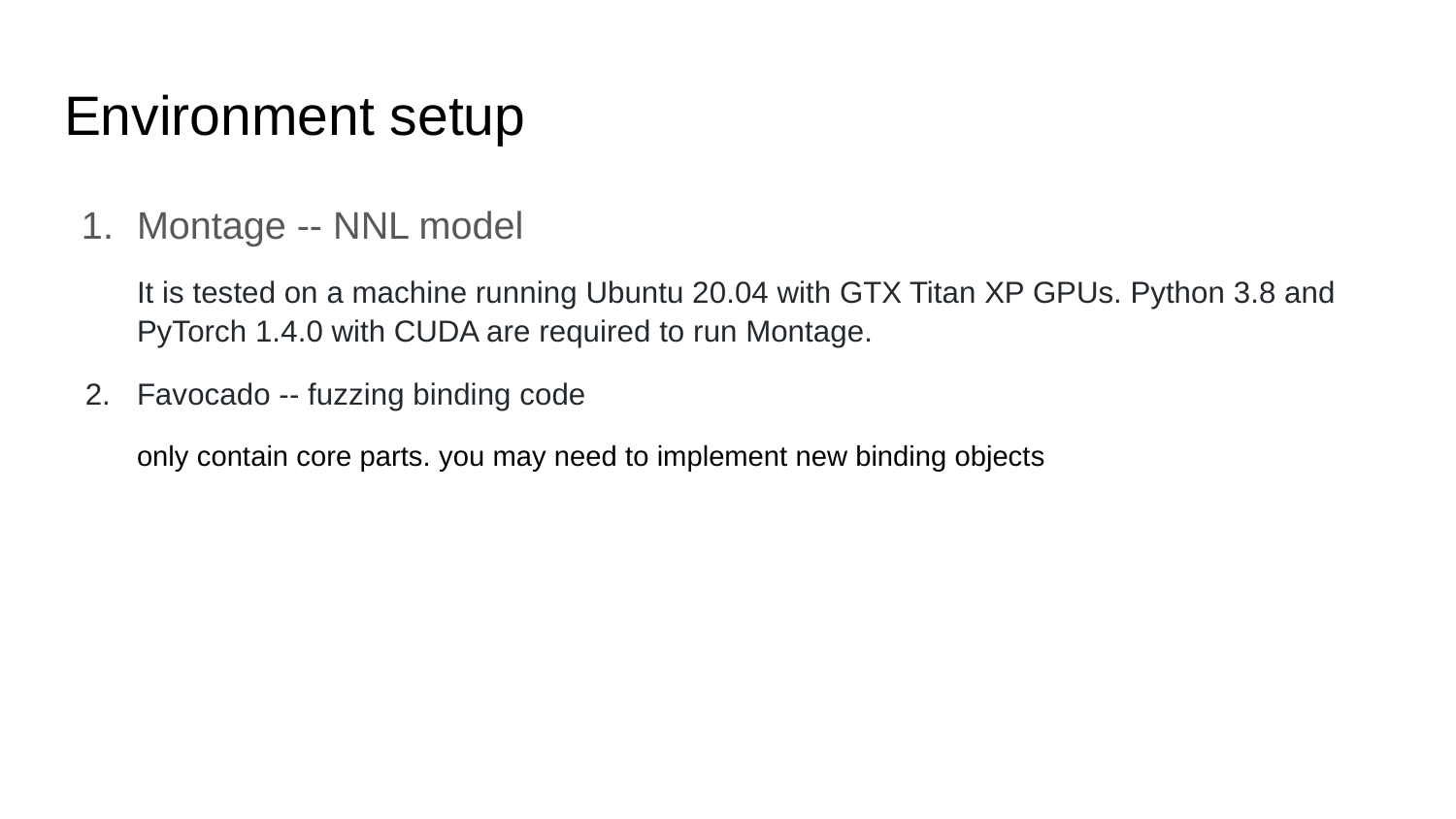

# Environment setup
Montage -- NNL model
It is tested on a machine running Ubuntu 20.04 with GTX Titan XP GPUs. Python 3.8 and PyTorch 1.4.0 with CUDA are required to run Montage.
Favocado -- fuzzing binding code
only contain core parts. you may need to implement new binding objects